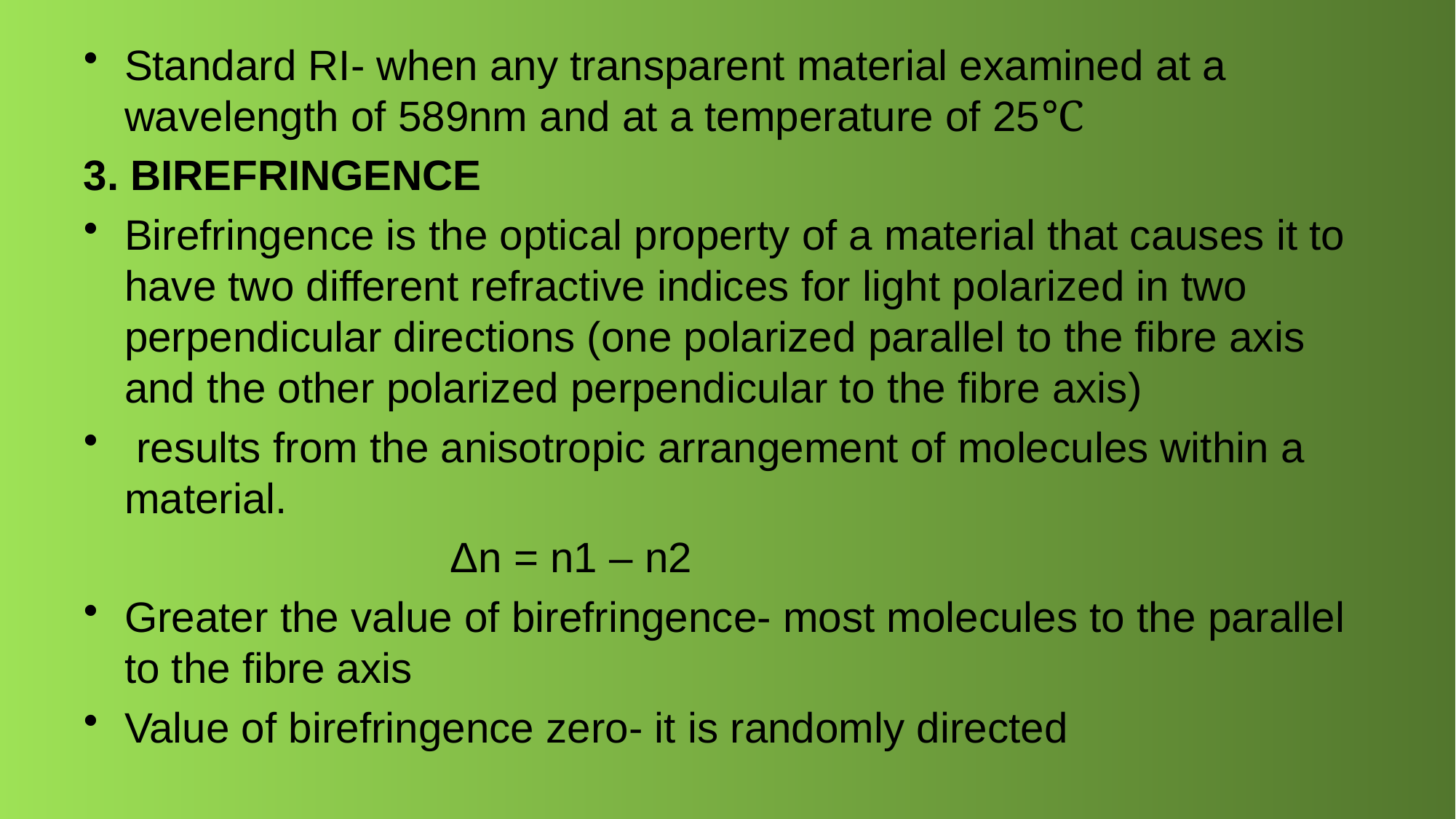

Standard RI- when any transparent material examined at a wavelength of 589nm and at a temperature of 25℃
3. BIREFRINGENCE
Birefringence is the optical property of a material that causes it to have two different refractive indices for light polarized in two perpendicular directions (one polarized parallel to the fibre axis and the other polarized perpendicular to the fibre axis)
 results from the anisotropic arrangement of molecules within a material.
                               Δn = n1 – n2
Greater the value of birefringence- most molecules to the parallel to the fibre axis
Value of birefringence zero- it is randomly directed